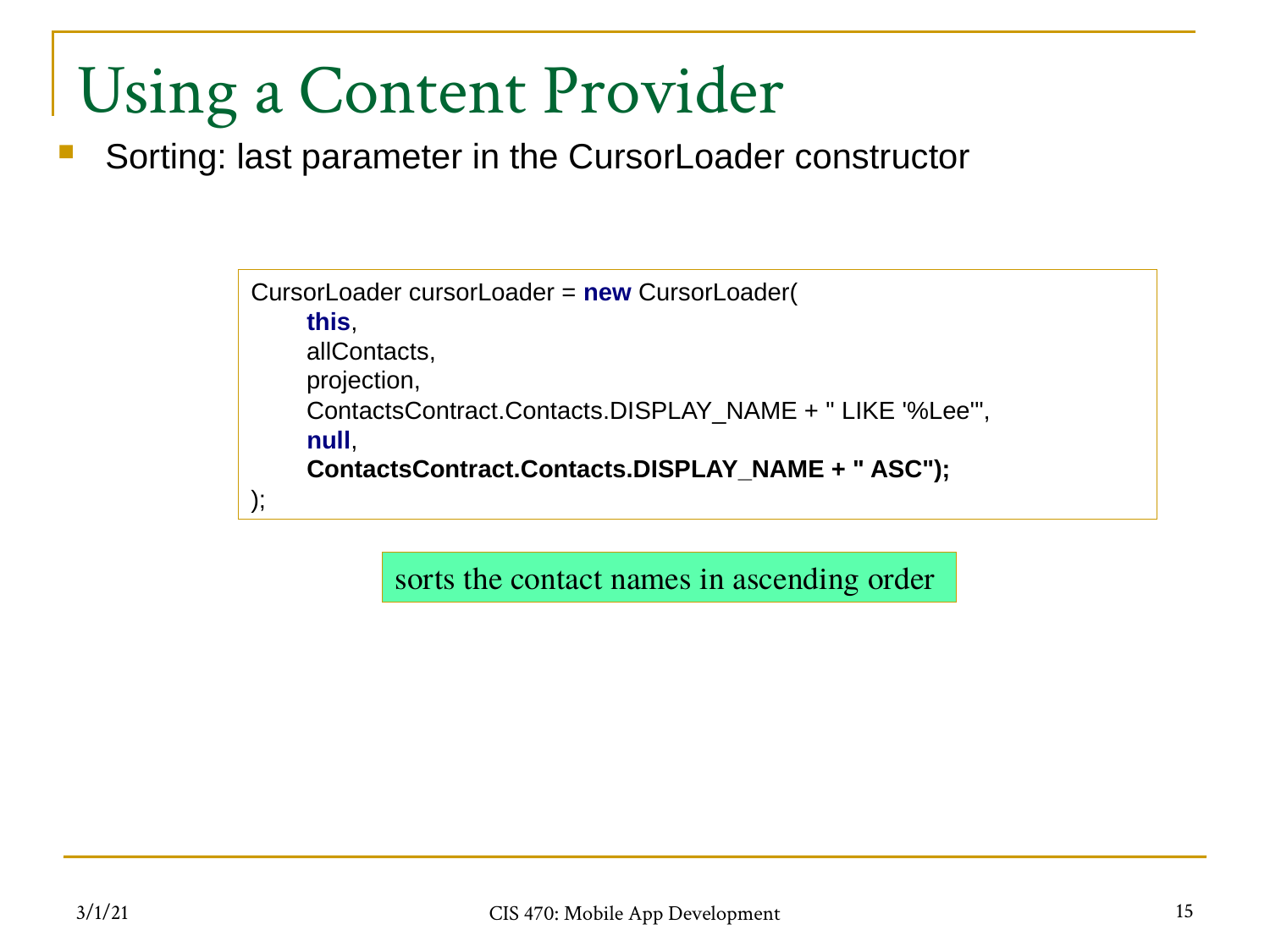

Using a Content Provider
Sorting: last parameter in the CursorLoader constructor
CursorLoader cursorLoader = new CursorLoader(
        this,
        allContacts,
        projection,
        ContactsContract.Contacts.DISPLAY_NAME + " LIKE '%Lee'",
        null,
        ContactsContract.Contacts.DISPLAY_NAME + " ASC");
);
sorts the contact names in ascending order
3/1/21
15
CIS 470: Mobile App Development